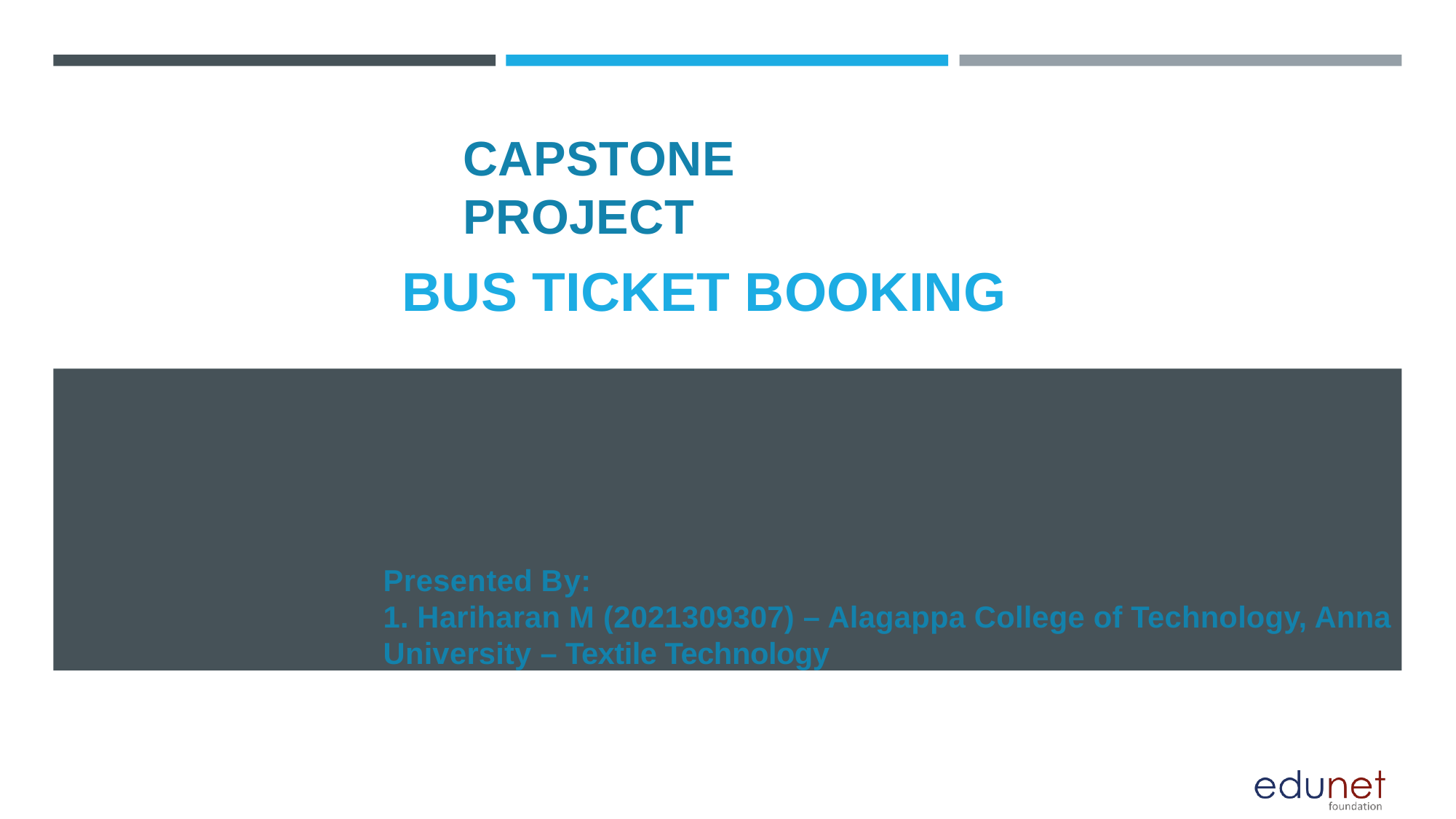

# CAPSTONE PROJECT
BUS TICKET BOOKING

Presented By:
1. Hariharan M (2021309307) – Alagappa College of Technology, Anna University – Textile Technology